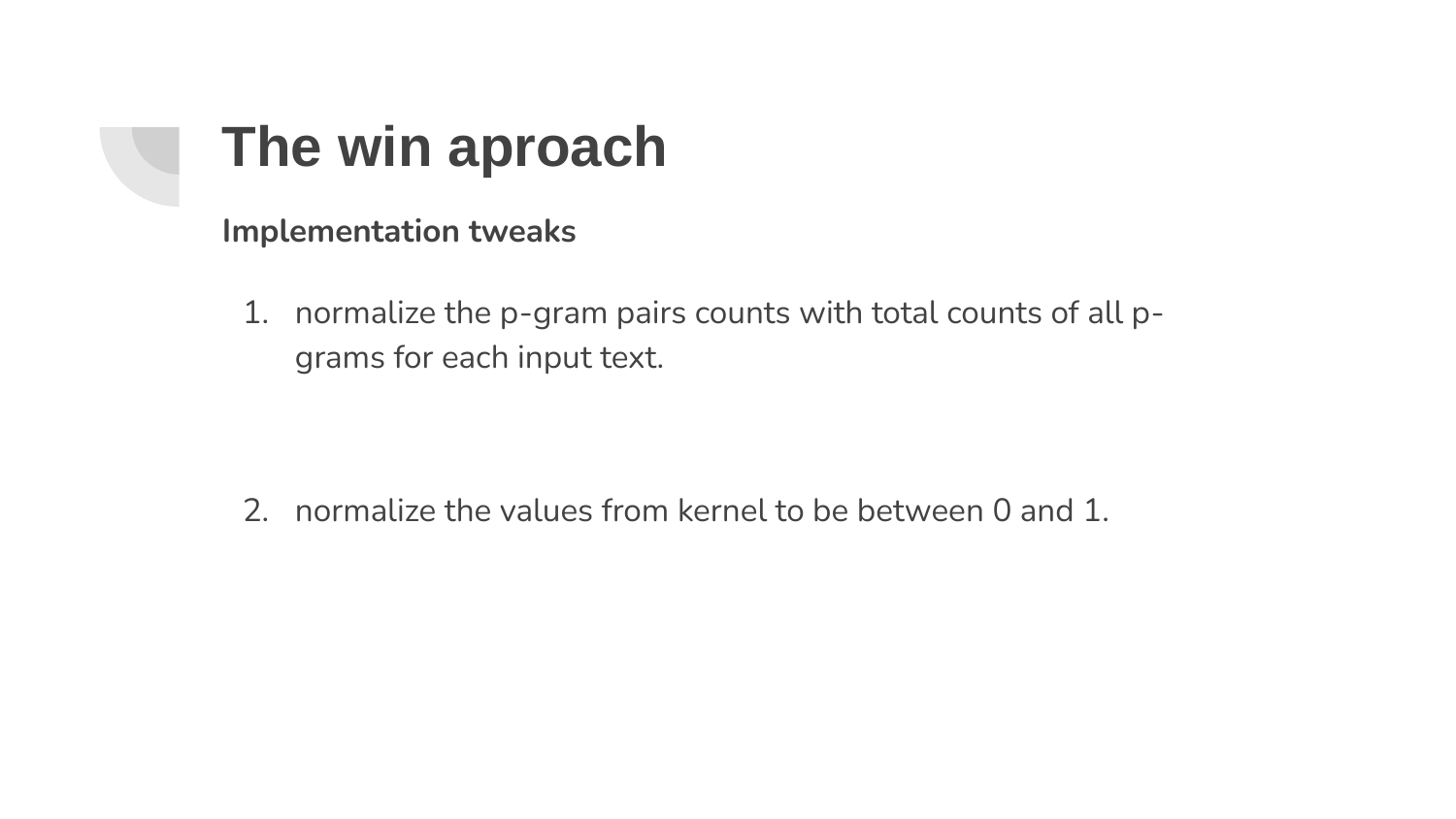

# The win aproach

Implementation tweaks
normalize the p-gram pairs counts with total counts of all p-grams for each input text.

normalize the values from kernel to be between 0 and 1.